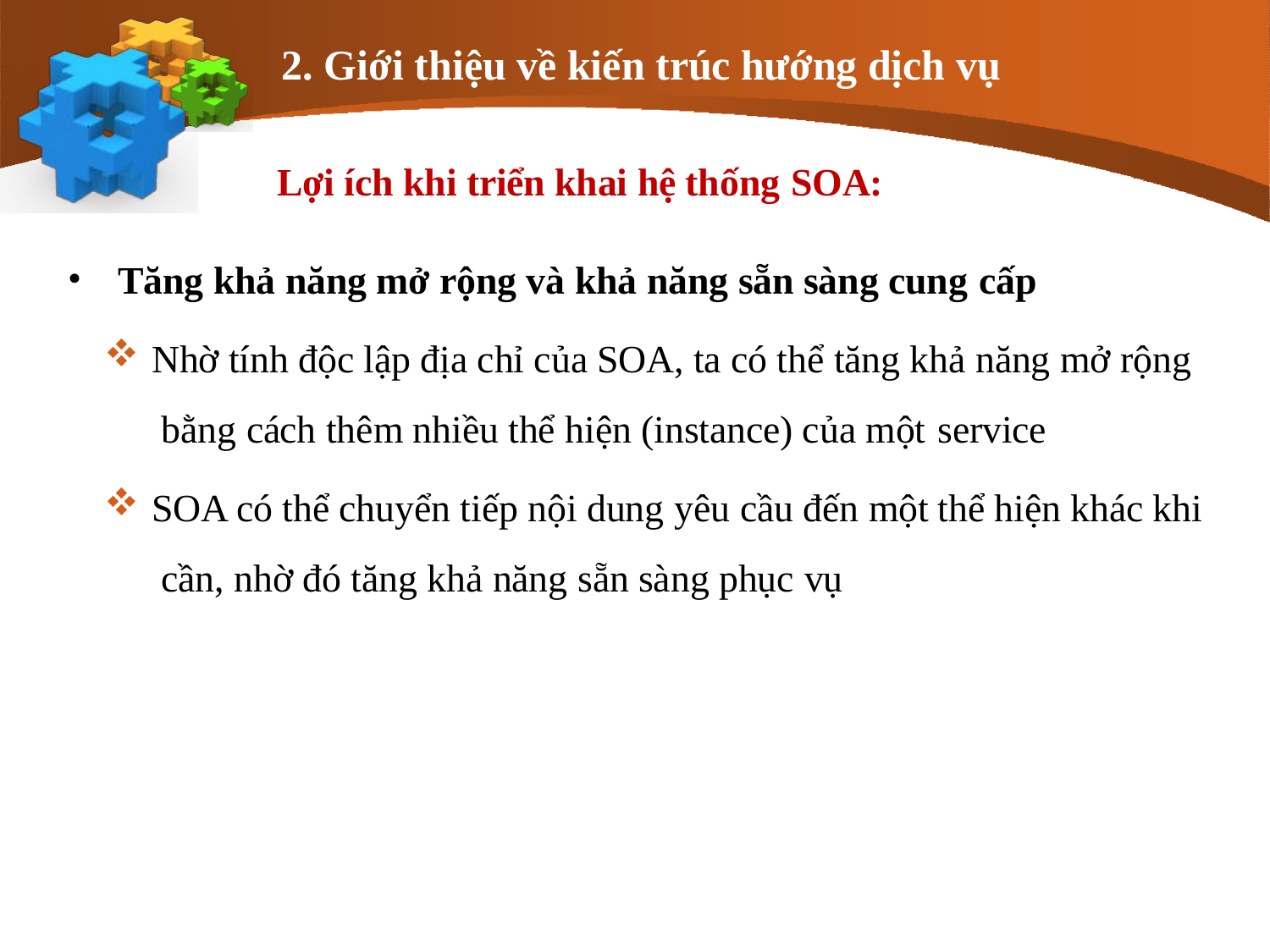

# 2. Giới thiệu về kiến trúc hướng dịch vụ

Lợi ích khi triển khai hệ thống SOA:

Tăng khả năng mở rộng và khả năng sẵn sàng cung cấp
Nhờ tính độc lập địa chỉ của SOA, ta có thể tăng khả năng mở rộng  bằng cách thêm nhiều thể hiện (instance) của một service
SOA có thể chuyển tiếp nội dung yêu cầu đến một thể hiện khác khi  cần, nhờ đó tăng khả năng sẵn sàng phục vụ